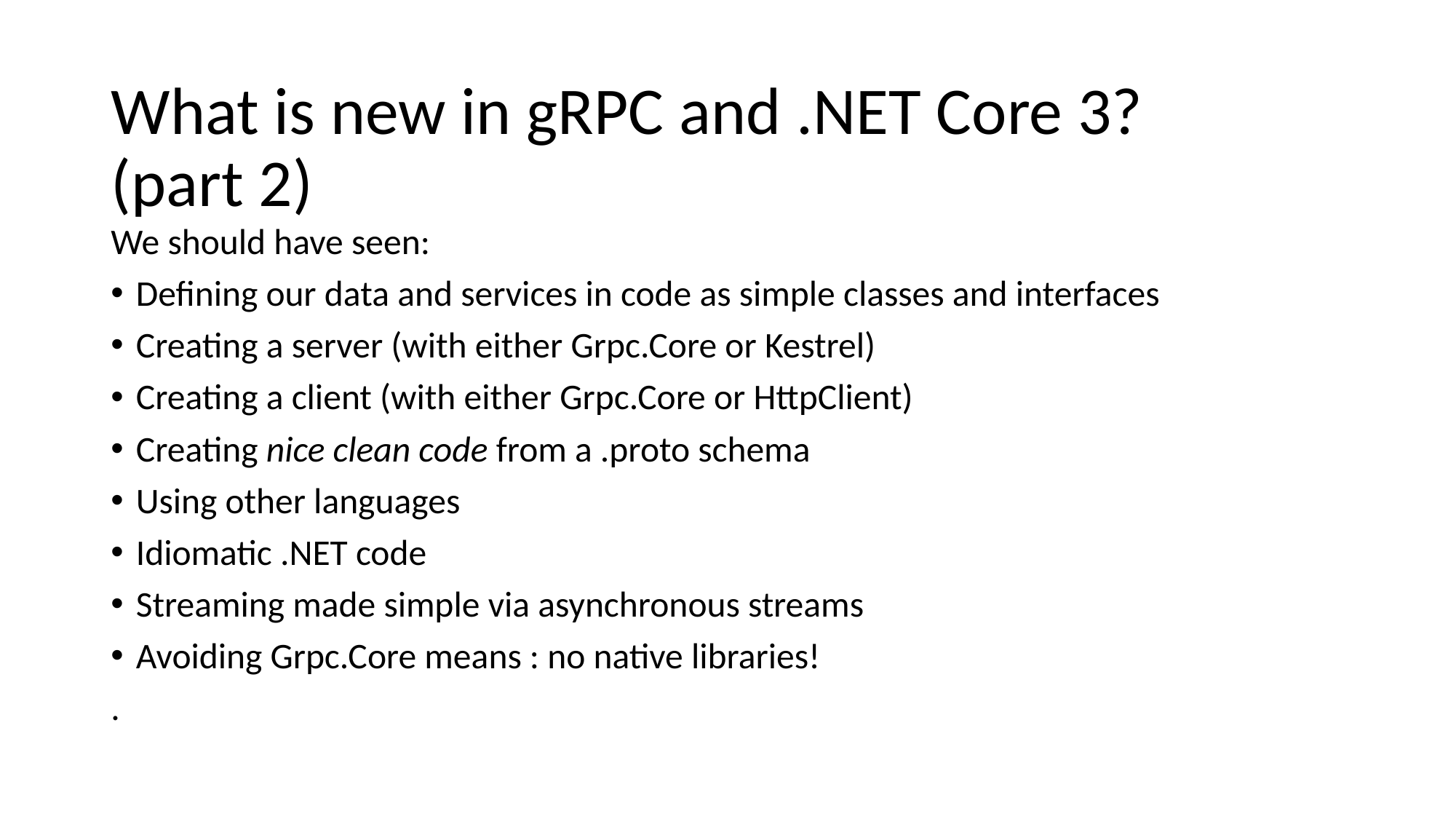

# What is new in gRPC and .NET Core 3? (part 2)
We should have seen:
Defining our data and services in code as simple classes and interfaces
Creating a server (with either Grpc.Core or Kestrel)
Creating a client (with either Grpc.Core or HttpClient)
Creating nice clean code from a .proto schema
Using other languages
Idiomatic .NET code
Streaming made simple via asynchronous streams
Avoiding Grpc.Core means : no native libraries!
.